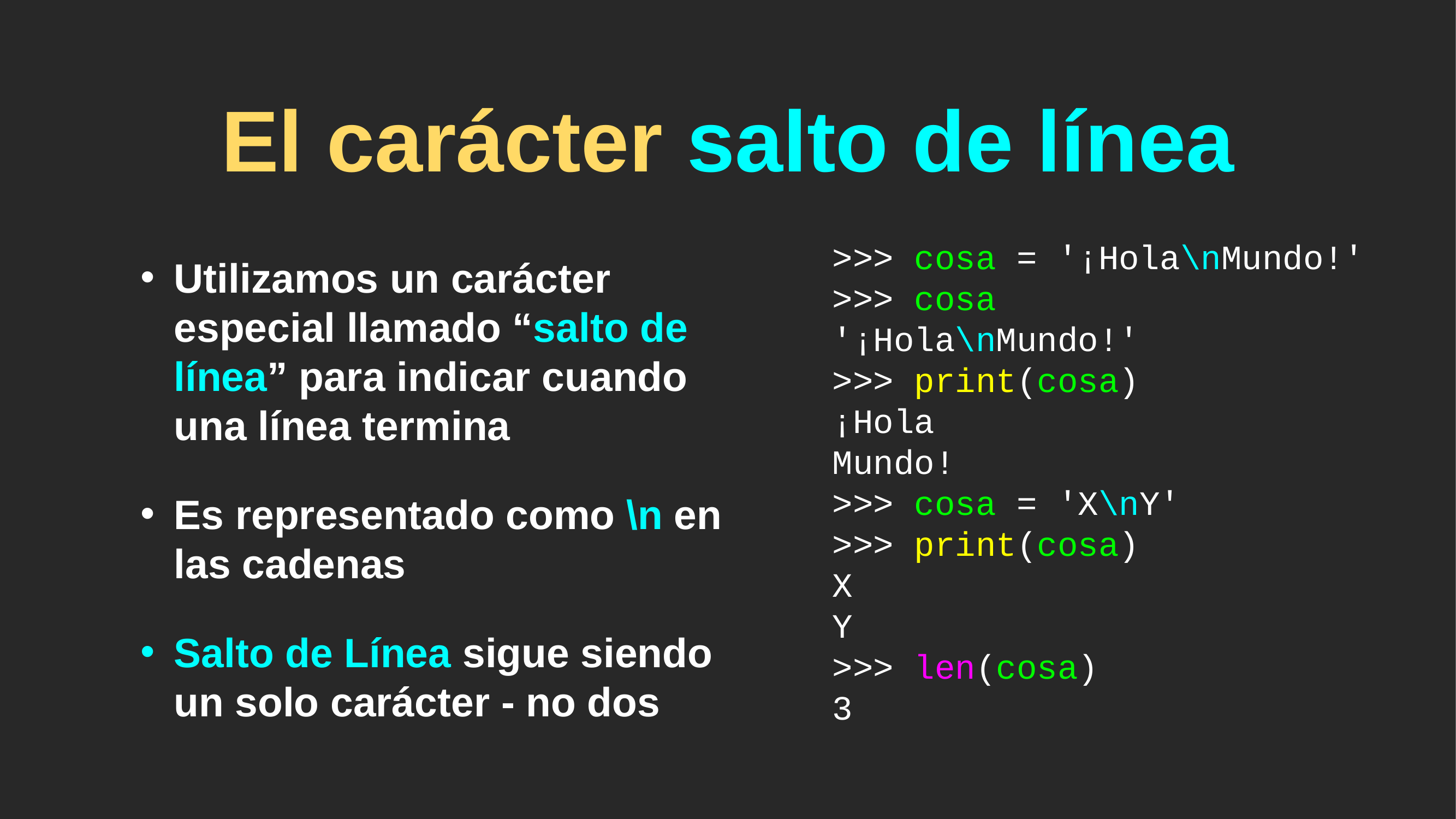

# El carácter salto de línea
Utilizamos un carácter especial llamado “salto de línea” para indicar cuando una línea termina
Es representado como \n en las cadenas
Salto de Línea sigue siendo un solo carácter - no dos
>>> cosa = '¡Hola\nMundo!'
>>> cosa
'¡Hola\nMundo!'
>>> print(cosa)
¡Hola
Mundo!
>>> cosa = 'X\nY'
>>> print(cosa)
X
Y
>>> len(cosa)
3